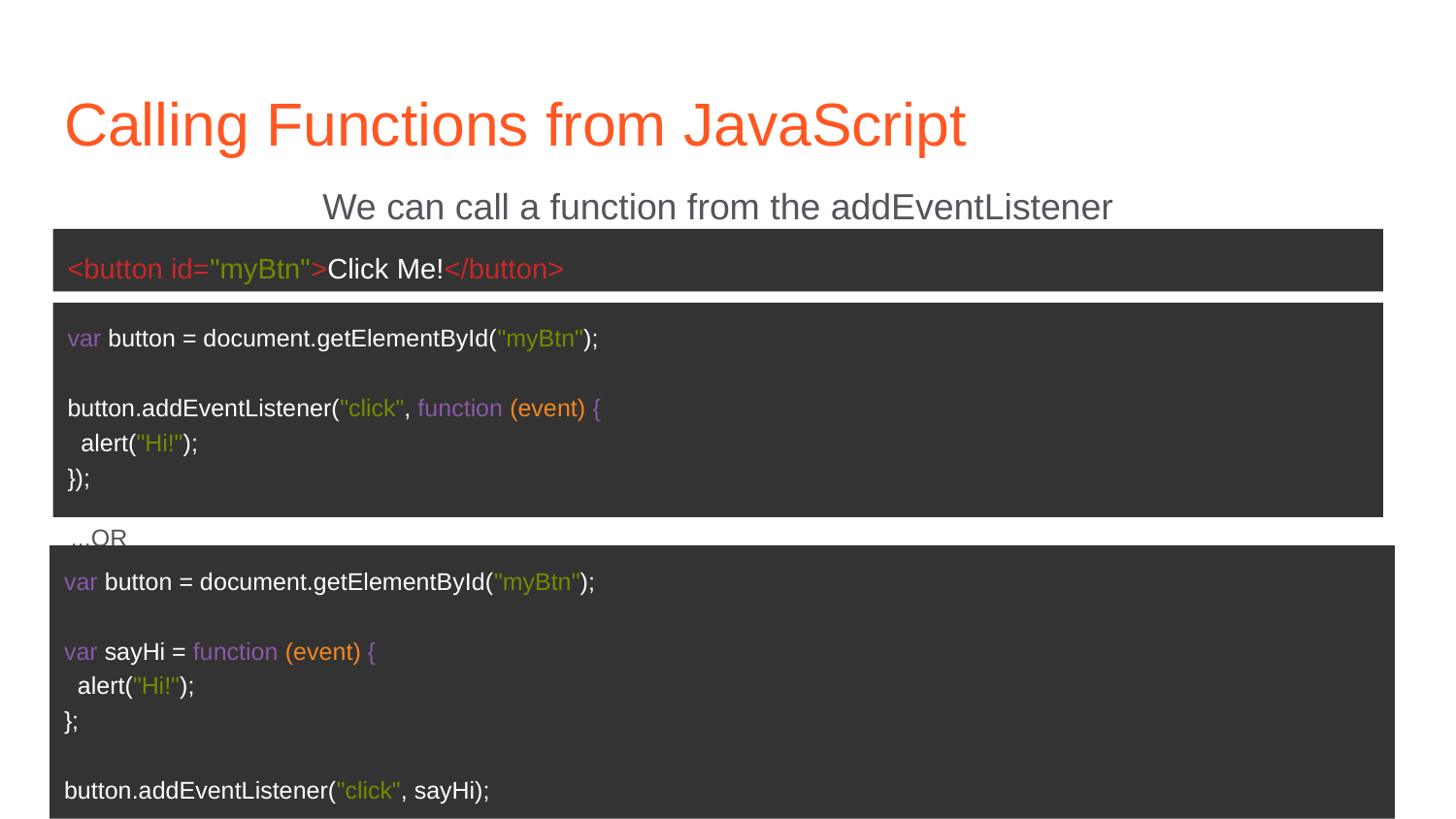

# Calling Functions from JavaScript
We can call a function from the addEventListener

<button id="myBtn">Click Me!</button>

var button = document.getElementById("myBtn");
button.addEventListener("click", function (event) {
  alert("Hi!");
});

...OR
var button = document.getElementById("myBtn");
var sayHi = function (event) {
  alert("Hi!");
};
button.addEventListener("click", sayHi);